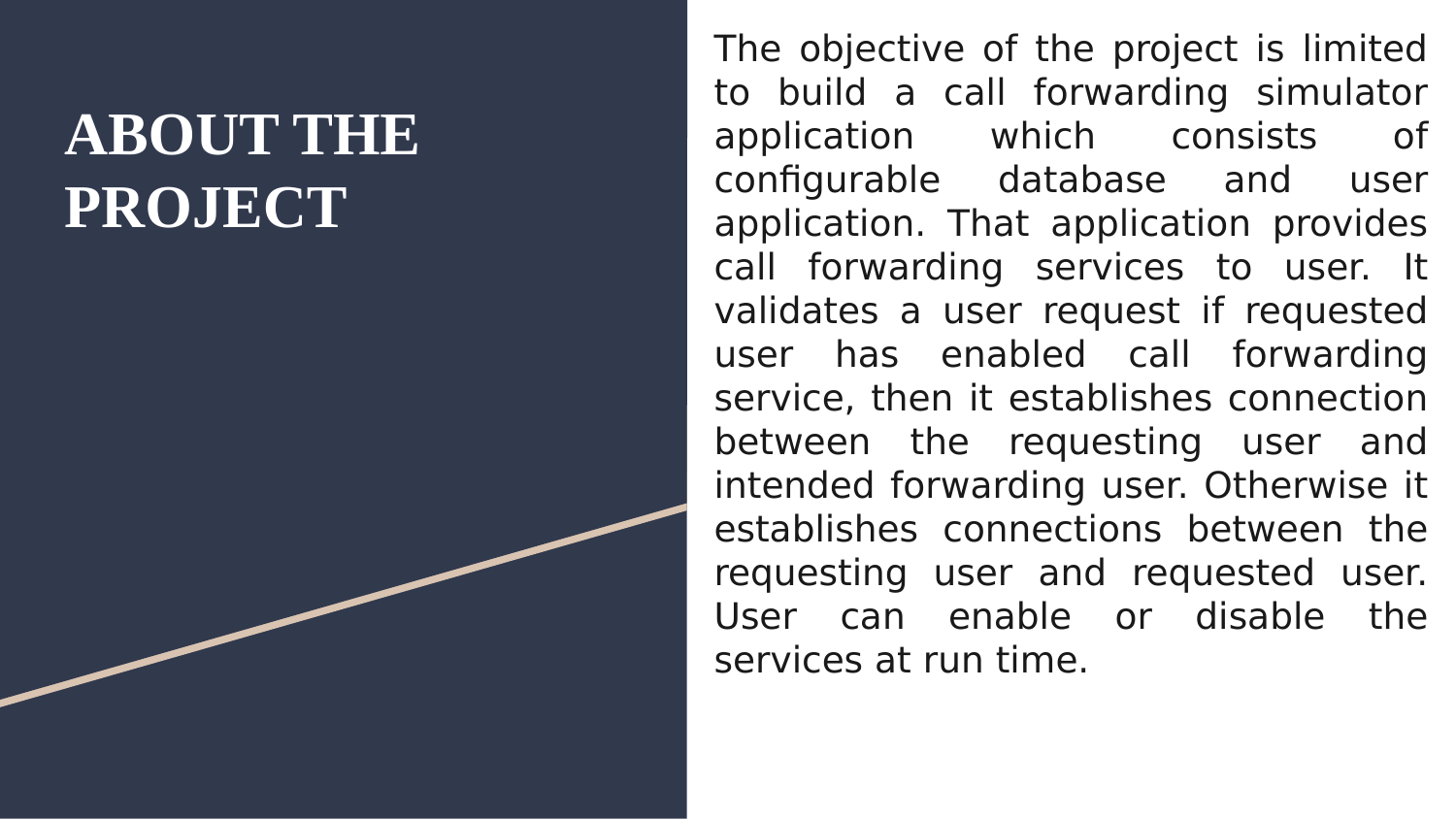

The objective of the project is limited to build a call forwarding simulator application which consists of configurable database and user application. That application provides call forwarding services to user. It validates a user request if requested user has enabled call forwarding service, then it establishes connection between the requesting user and intended forwarding user. Otherwise it establishes connections between the requesting user and requested user. User can enable or disable the services at run time.

# ABOUT THE           PROJECT